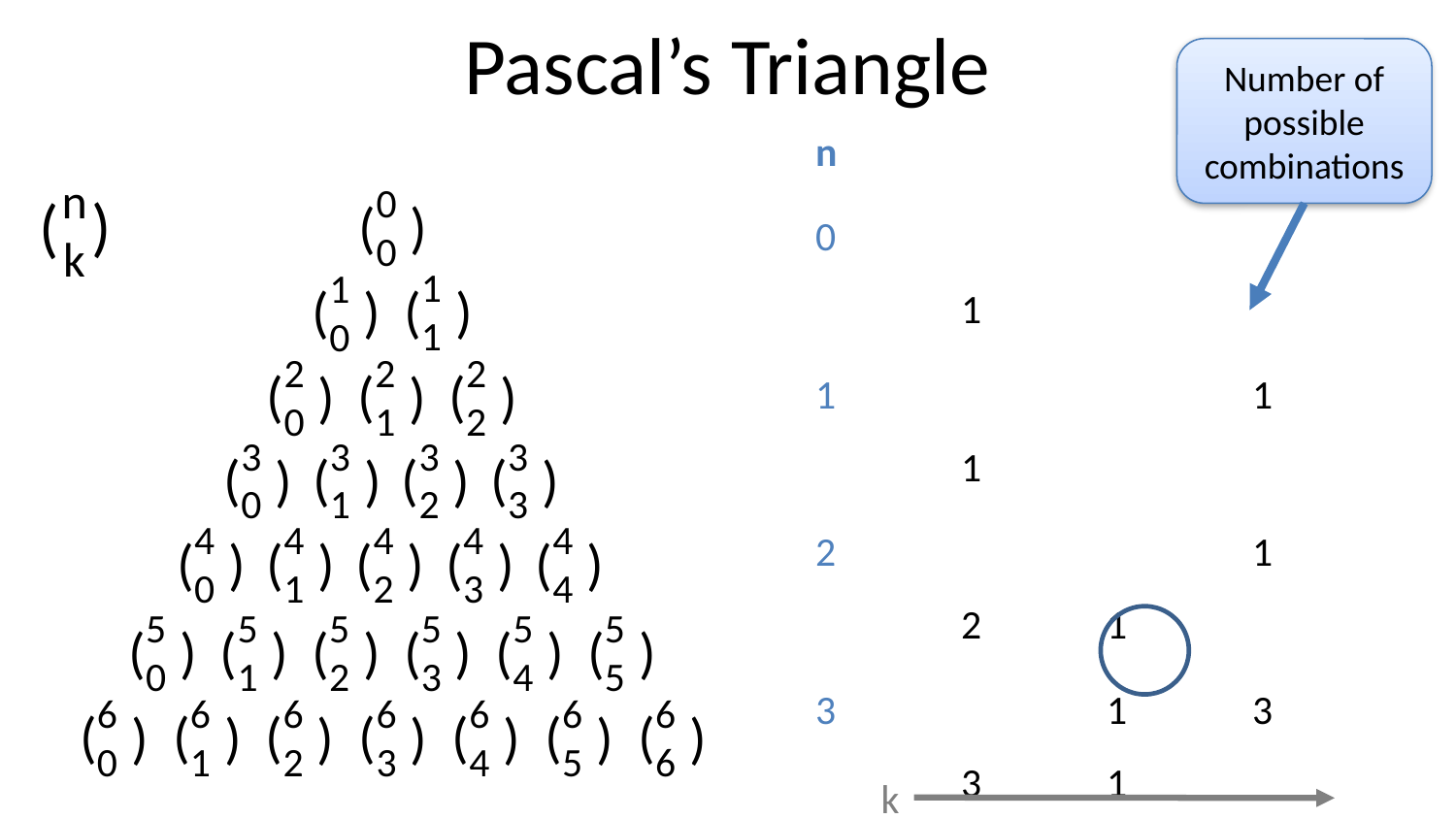

# Pascal’s Triangle
Number of possible combinations
n
0				1
1			1	1
2			1	2	1
3		1	3	3	1
4		1	4	6	4	1
5	1	5	10	10	5	1
6	1	6	15	20	15	6	1
n
k
)
(
0
0
(
)
1
1
(
)
1
0
(
)
2
0
(
)
2
1
(
)
2
2
(
)
3
0
(
)
3
1
(
)
3
2
(
)
3
3
(
)
4
0
(
)
4
1
(
)
4
2
(
)
4
3
(
)
4
4
(
)
5
0
(
)
5
1
(
)
5
2
(
)
5
3
(
)
5
4
(
)
5
5
(
)
6
0
(
)
6
1
(
)
6
2
(
)
6
3
(
)
6
4
(
)
6
5
(
)
6
6
(
)

k